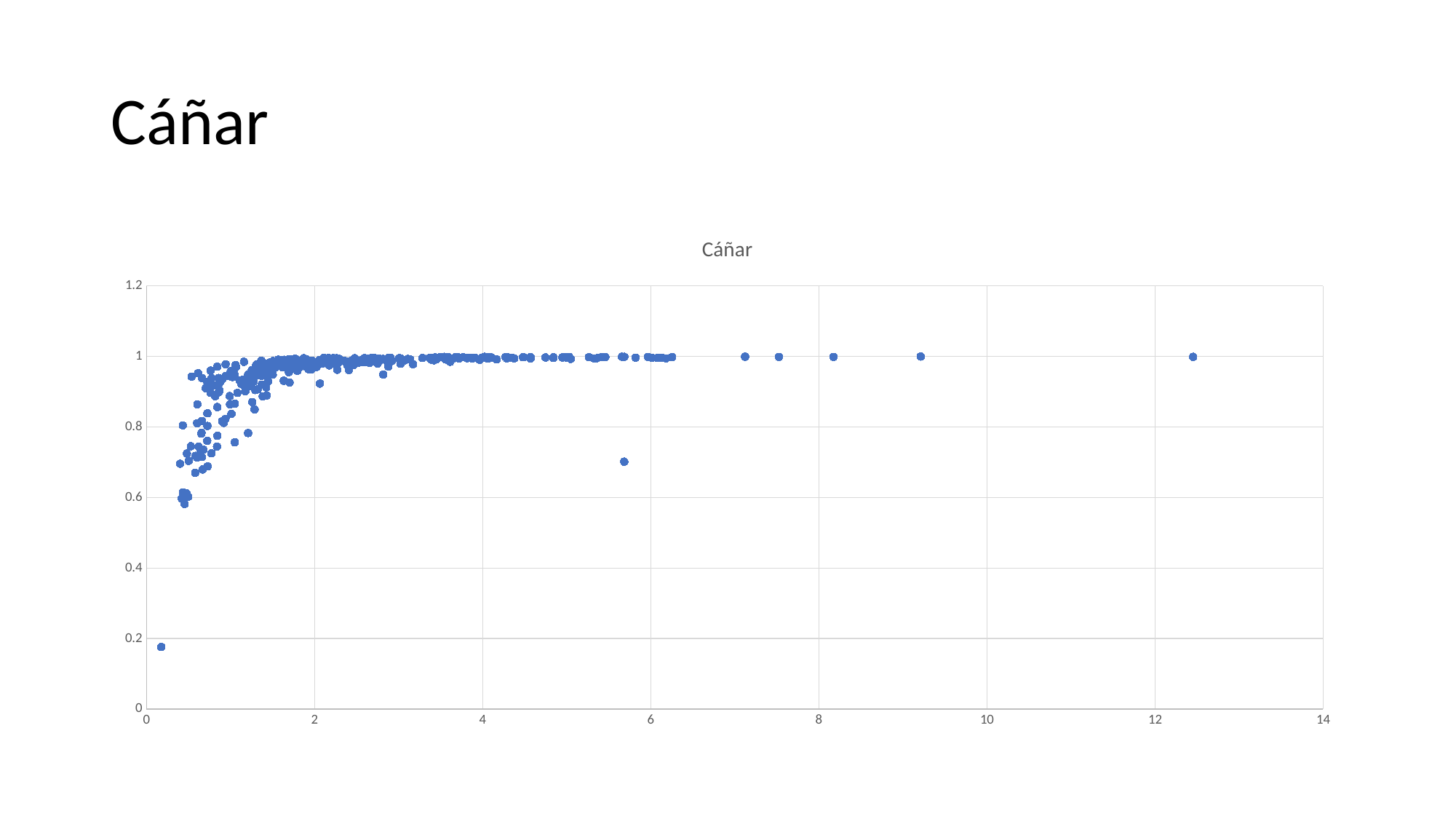

# Cáñar

### Chart: Cáñar

| Category |  |
|---|---|